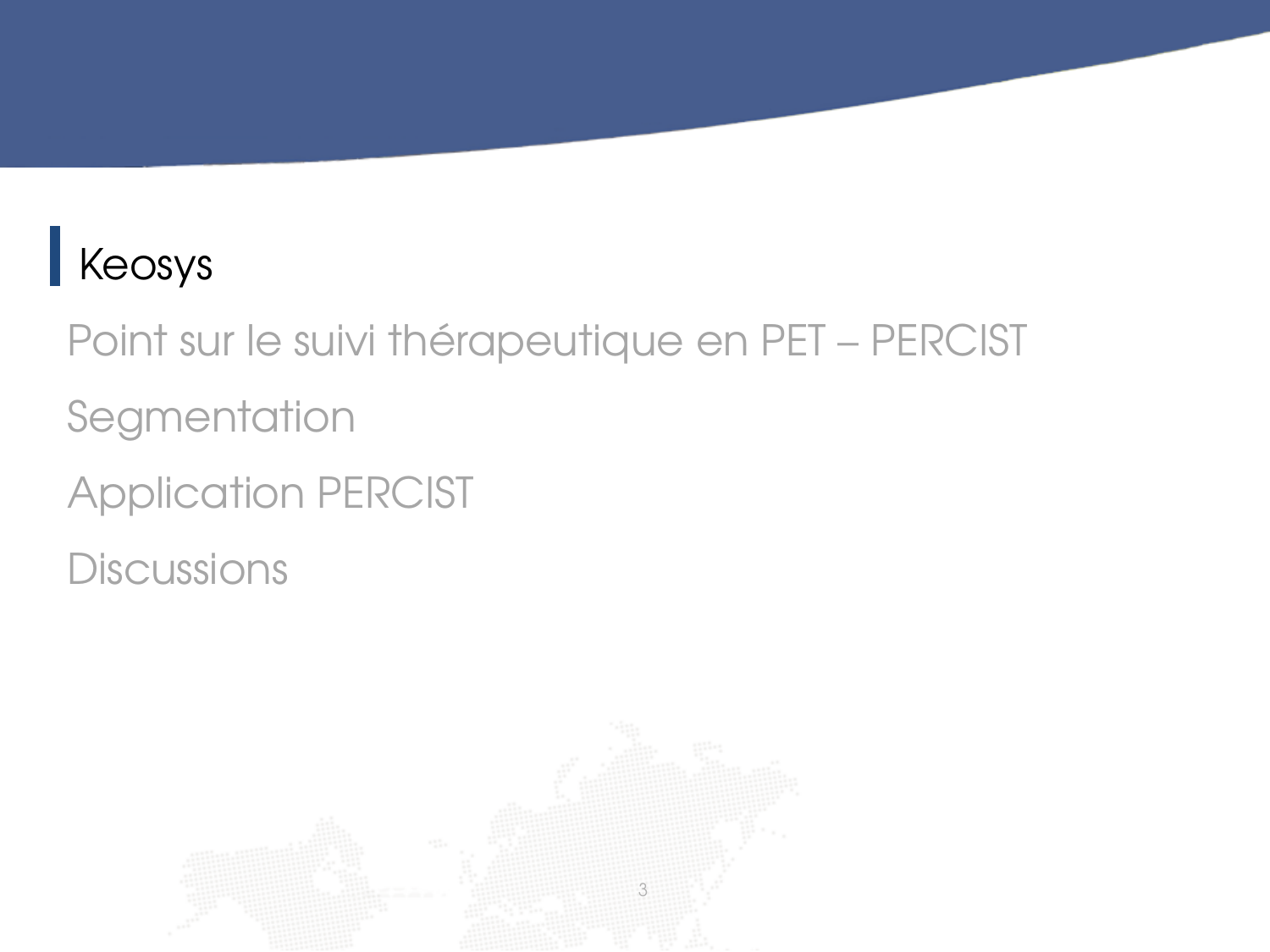

Keosys
Point sur le suivi thérapeutique en PET – PERCIST
Segmentation
Application PERCIST
Discussions

3